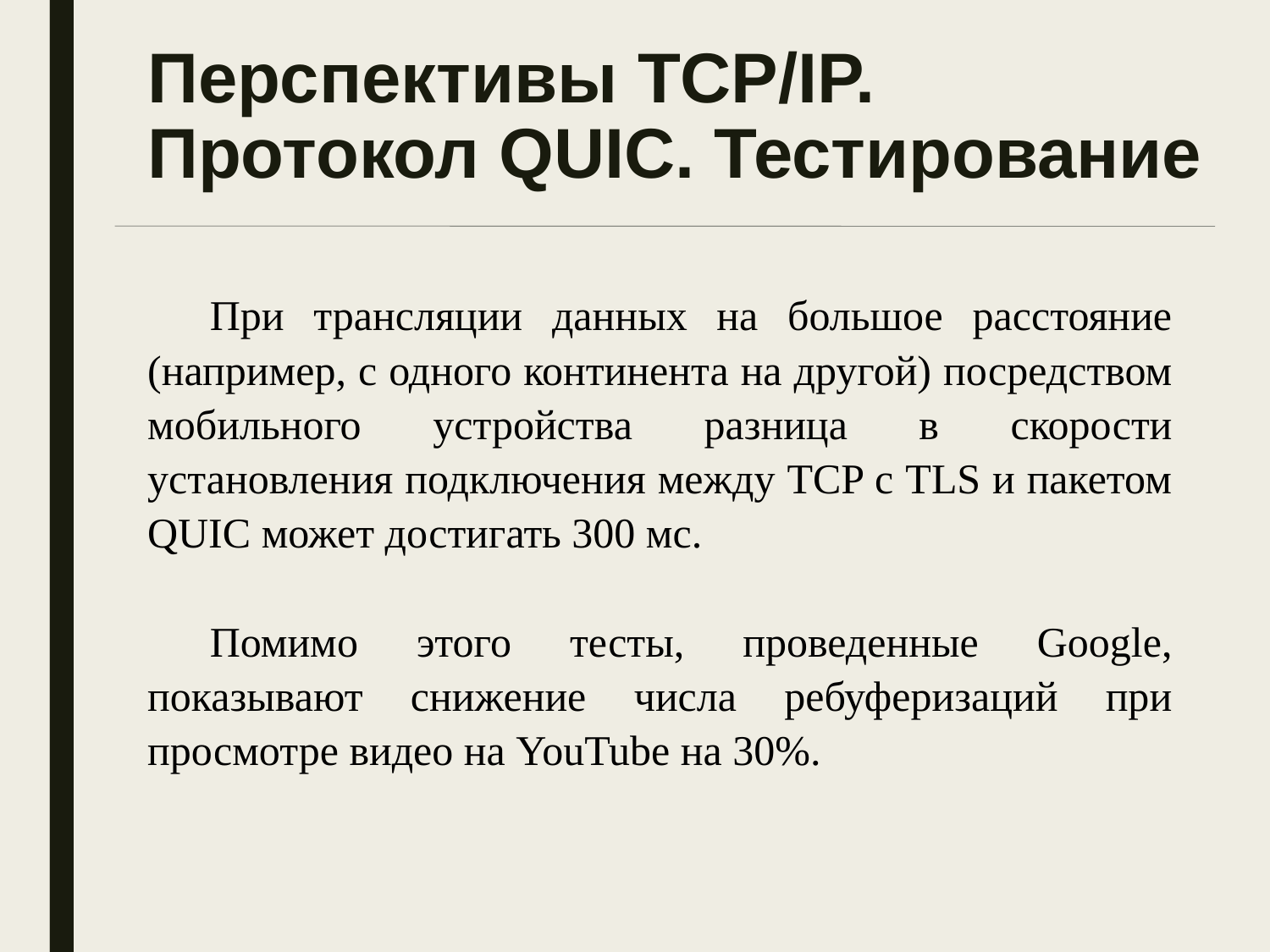

# Перспективы TCP/IP. Протокол QUIC. Тестирование
При трансляции данных на большое расстояние (например, с одного континента на другой) посредством мобильного устройства разница в скорости установления подключения между TCP с TLS и пакетом QUIC может достигать 300 мс.

Помимо этого тесты, проведенные Google, показывают снижение числа ребуферизаций при просмотре видео на YouTube на 30%.